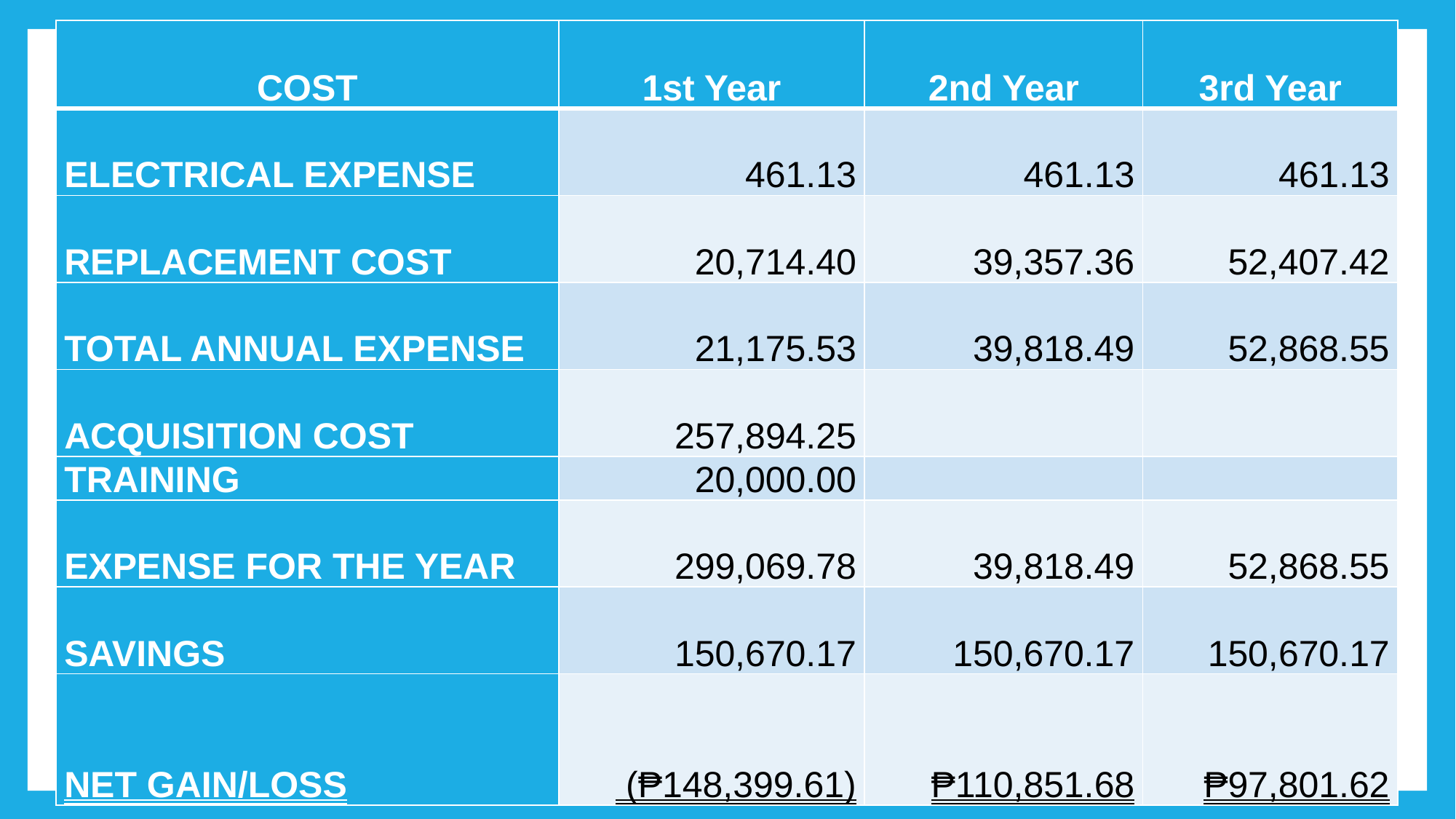

| COST | 1st Year | 2nd Year | 3rd Year |
| --- | --- | --- | --- |
| ELECTRICAL EXPENSE | 461.13 | 461.13 | 461.13 |
| REPLACEMENT COST | 20,714.40 | 39,357.36 | 52,407.42 |
| TOTAL ANNUAL EXPENSE | 21,175.53 | 39,818.49 | 52,868.55 |
| ACQUISITION COST | 257,894.25 |  |  |
| TRAINING | 20,000.00 |  |  |
| EXPENSE FOR THE YEAR | 299,069.78 | 39,818.49 | 52,868.55 |
| SAVINGS | 150,670.17 | 150,670.17 | 150,670.17 |
| NET GAIN/LOSS | (₱148,399.61) | ₱110,851.68 | ₱97,801.62 |